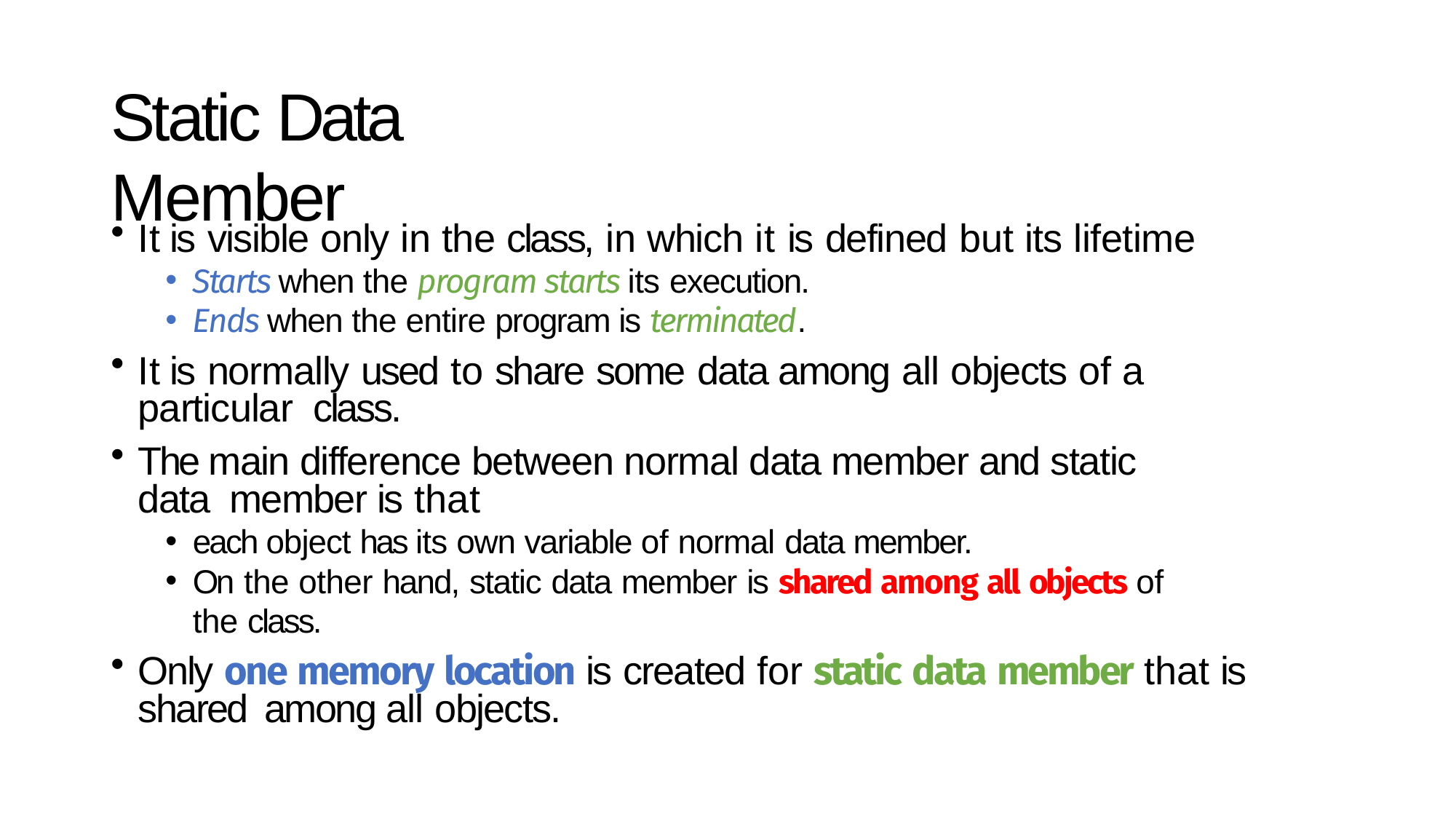

# Static Data Member
It is visible only in the class, in which it is defined but its lifetime
Starts when the program starts its execution.
Ends when the entire program is terminated.
It is normally used to share some data among all objects of a particular  class.
The main difference between normal data member and static data  member is that
each object has its own variable of normal data member.
On the other hand, static data member is shared among all objects of the class.
Only one memory location is created for static data member that is shared  among all objects.